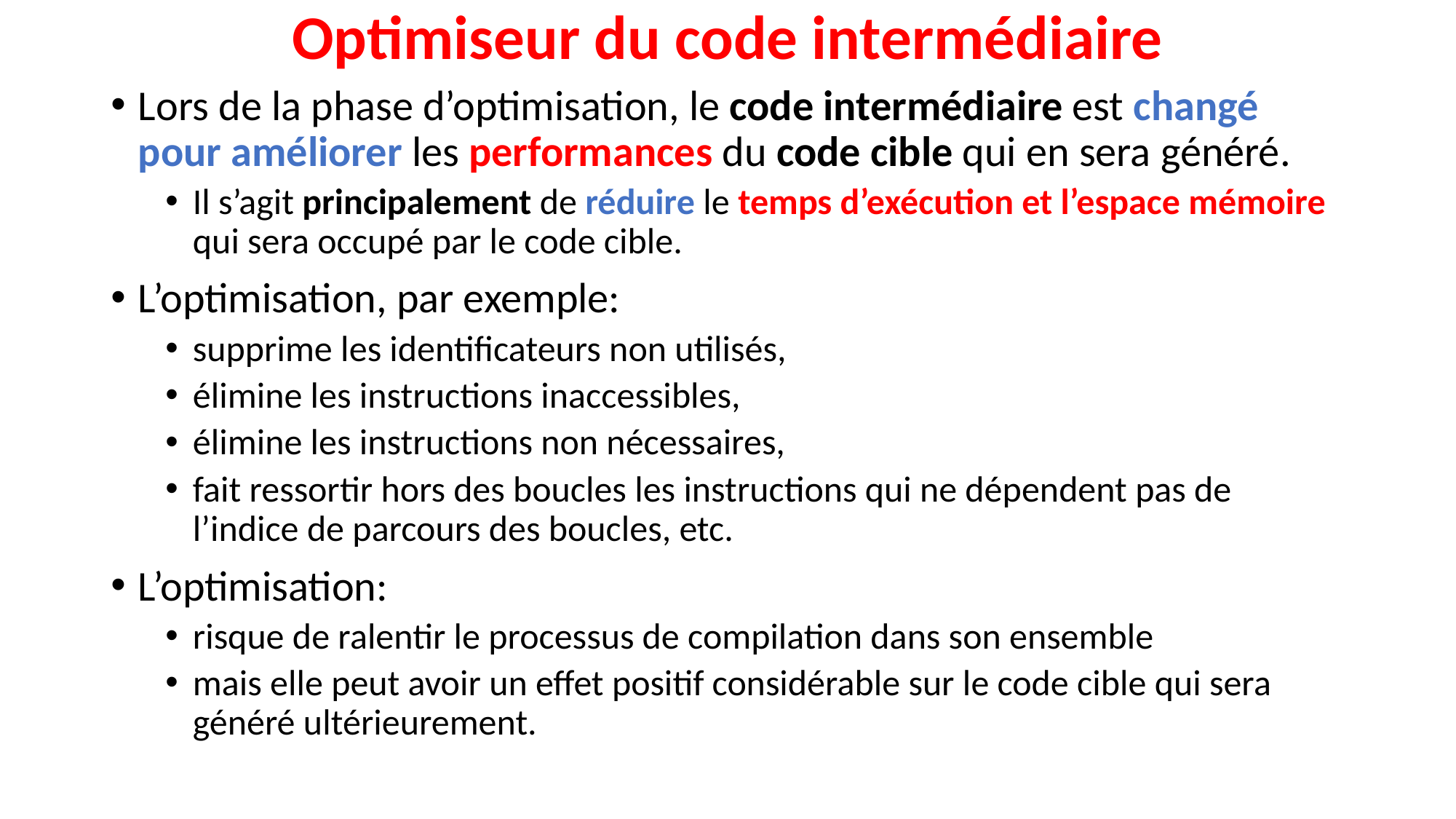

# Optimiseur du code intermédiaire
Lors de la phase d’optimisation, le code intermédiaire est changé pour améliorer les performances du code cible qui en sera généré.
Il s’agit principalement de réduire le temps d’exécution et l’espace mémoire qui sera occupé par le code cible.
L’optimisation, par exemple:
supprime les identificateurs non utilisés,
élimine les instructions inaccessibles,
élimine les instructions non nécessaires,
fait ressortir hors des boucles les instructions qui ne dépendent pas de l’indice de parcours des boucles, etc.
L’optimisation:
risque de ralentir le processus de compilation dans son ensemble
mais elle peut avoir un effet positif considérable sur le code cible qui sera généré ultérieurement.